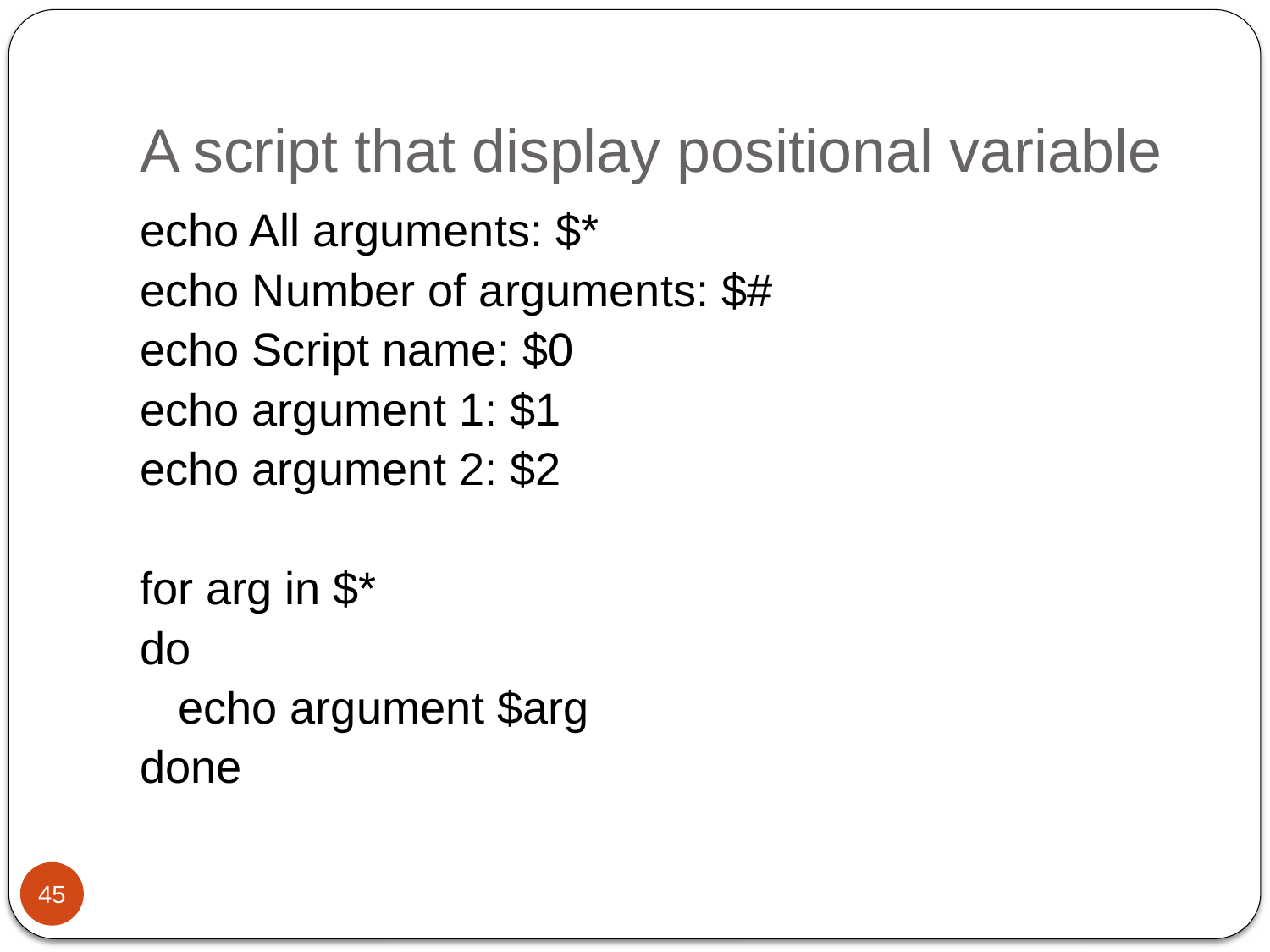

# A script that display positional variable
echo All arguments: $*
echo Number of arguments: $#
echo Script name: $0
echo argument 1: $1
echo argument 2: $2

for arg in $*
do
   echo argument $arg
done

45